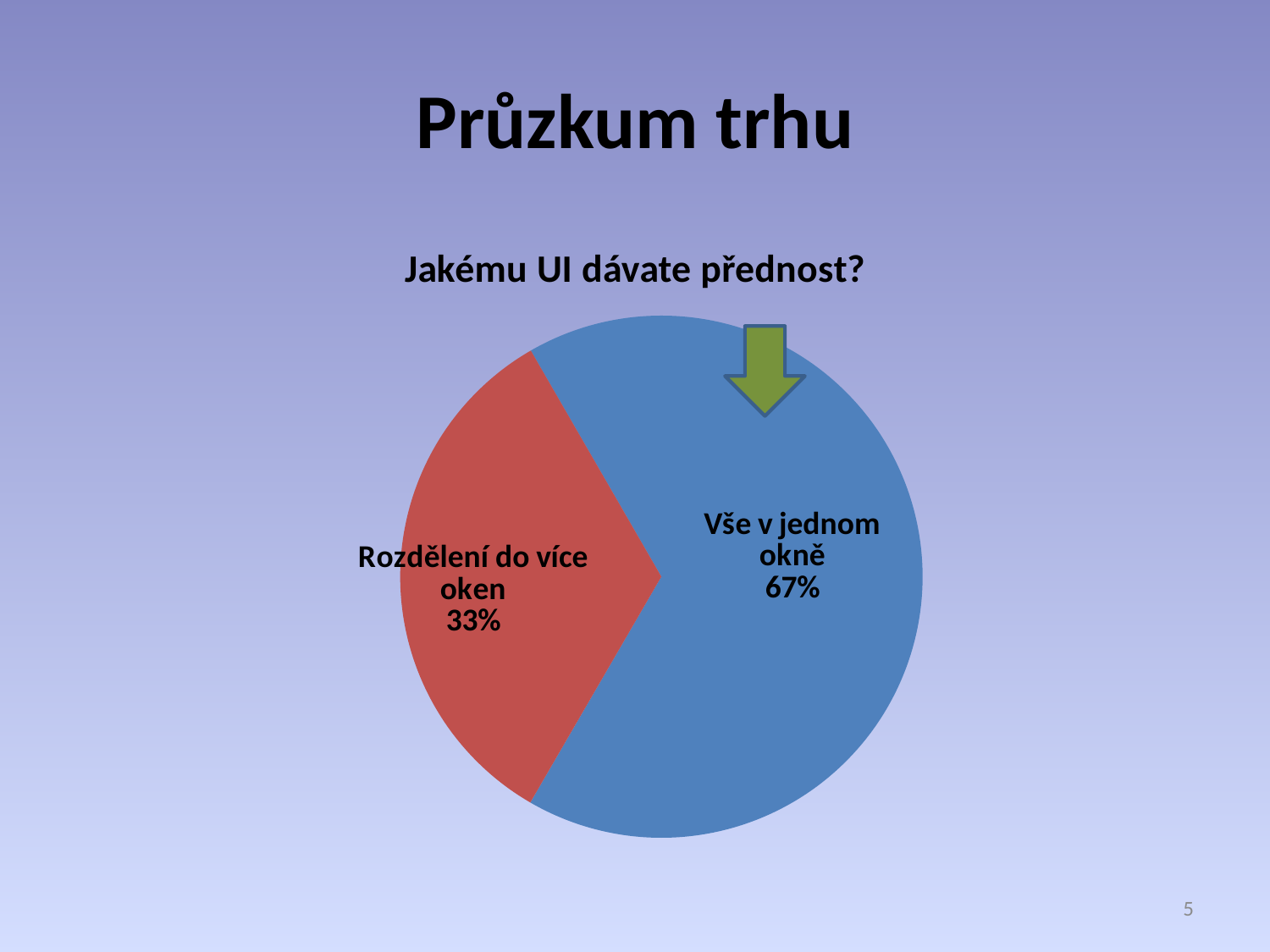

# Průzkum trhu

### Chart: Jakému UI dávate přednost?

| Category |  |
|---|---|
| Vše v jednom okně | 0.6670000000000033 |
| Rozdělení do více oken | 0.33300000000000163 |
5